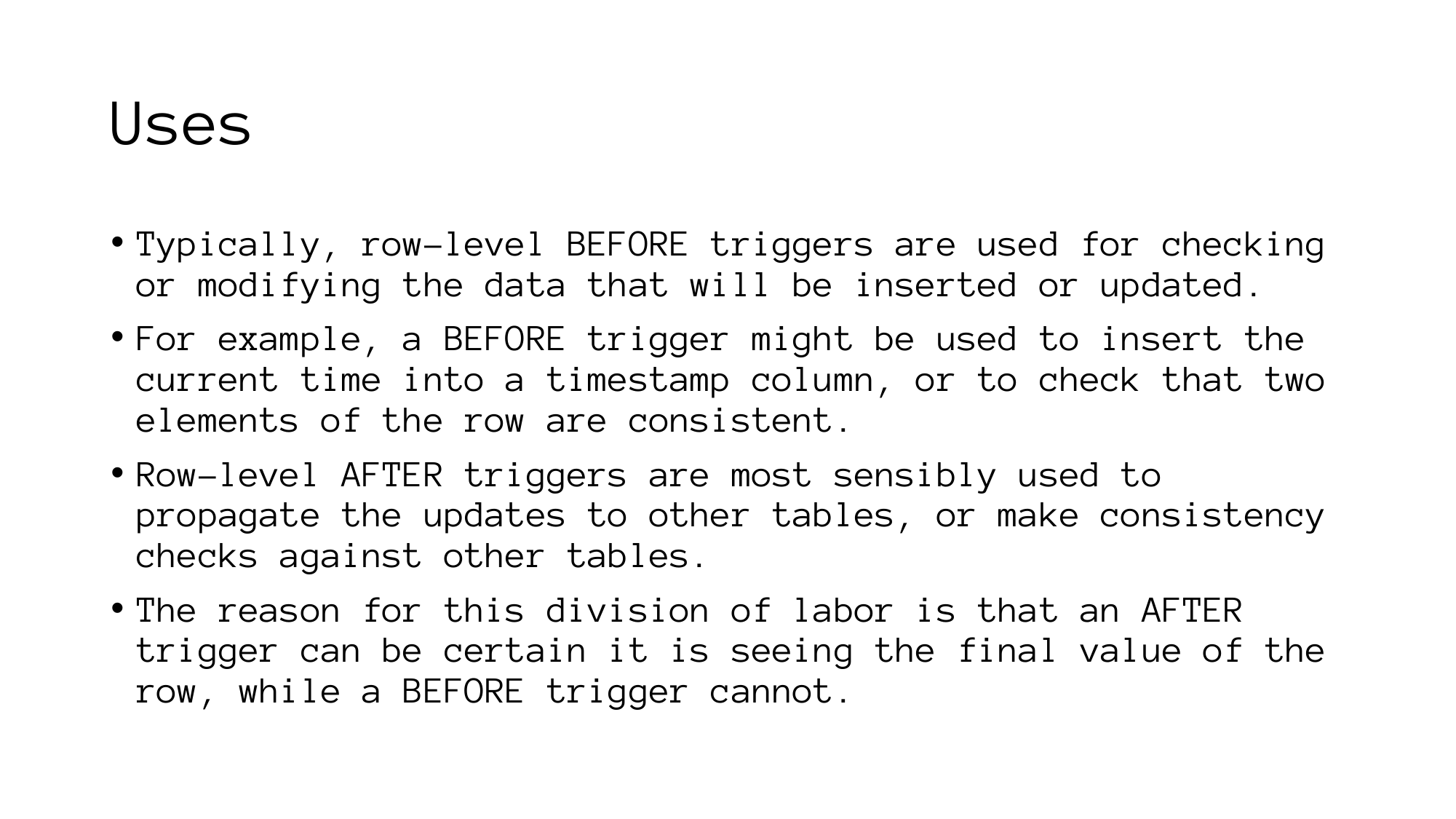

# Uses
Typically, row-level BEFORE triggers are used for checking or modifying the data that will be inserted or updated.
For example, a BEFORE trigger might be used to insert the current time into a timestamp column, or to check that two elements of the row are consistent.
Row-level AFTER triggers are most sensibly used to propagate the updates to other tables, or make consistency checks against other tables.
The reason for this division of labor is that an AFTER trigger can be certain it is seeing the final value of the row, while a BEFORE trigger cannot.